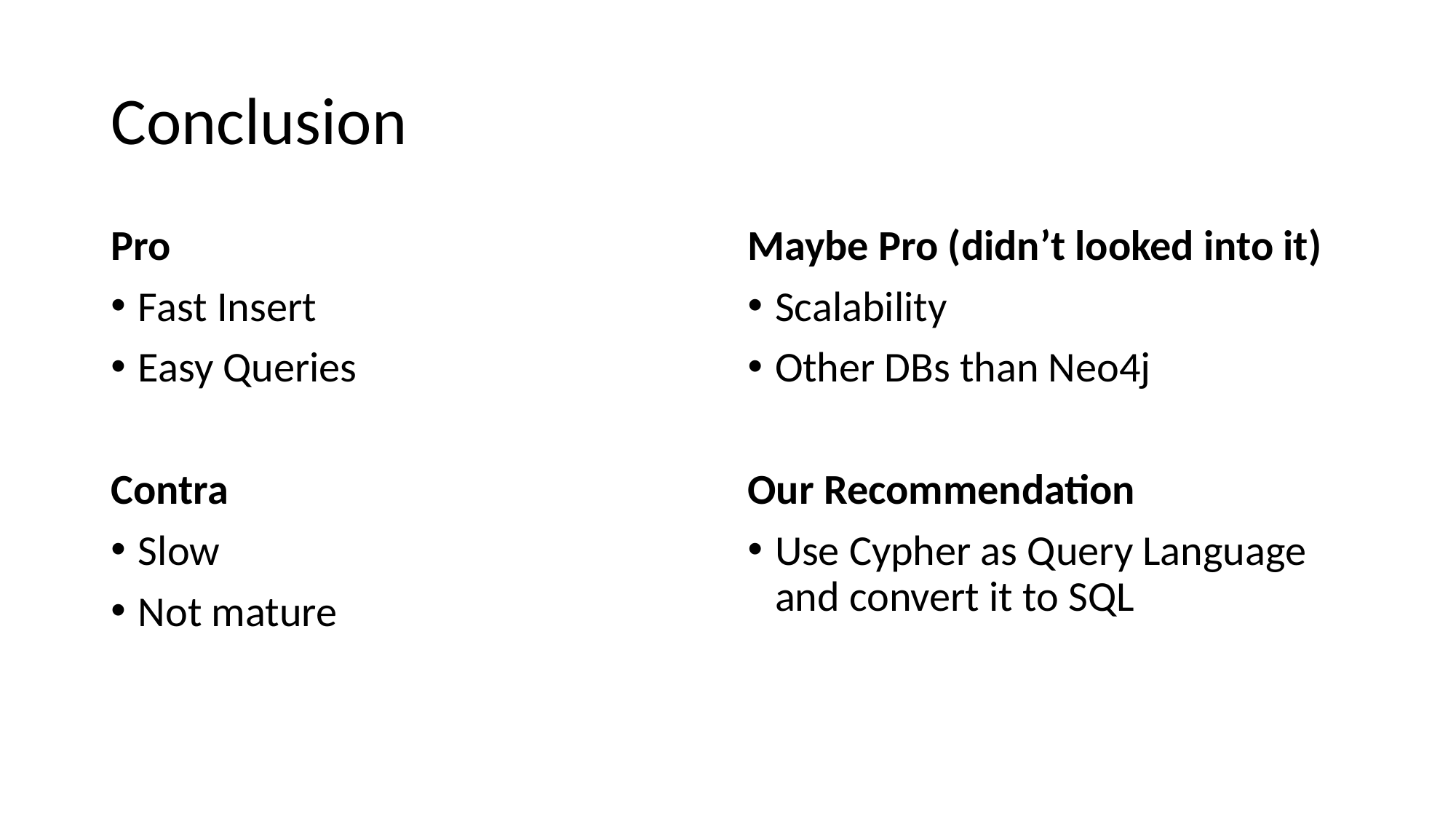

# Conclusion
Pro
Fast Insert
Easy Queries

Contra
Slow
Not mature
Maybe Pro (didn’t looked into it)
Scalability
Other DBs than Neo4j

Our Recommendation
Use Cypher as Query Language and convert it to SQL